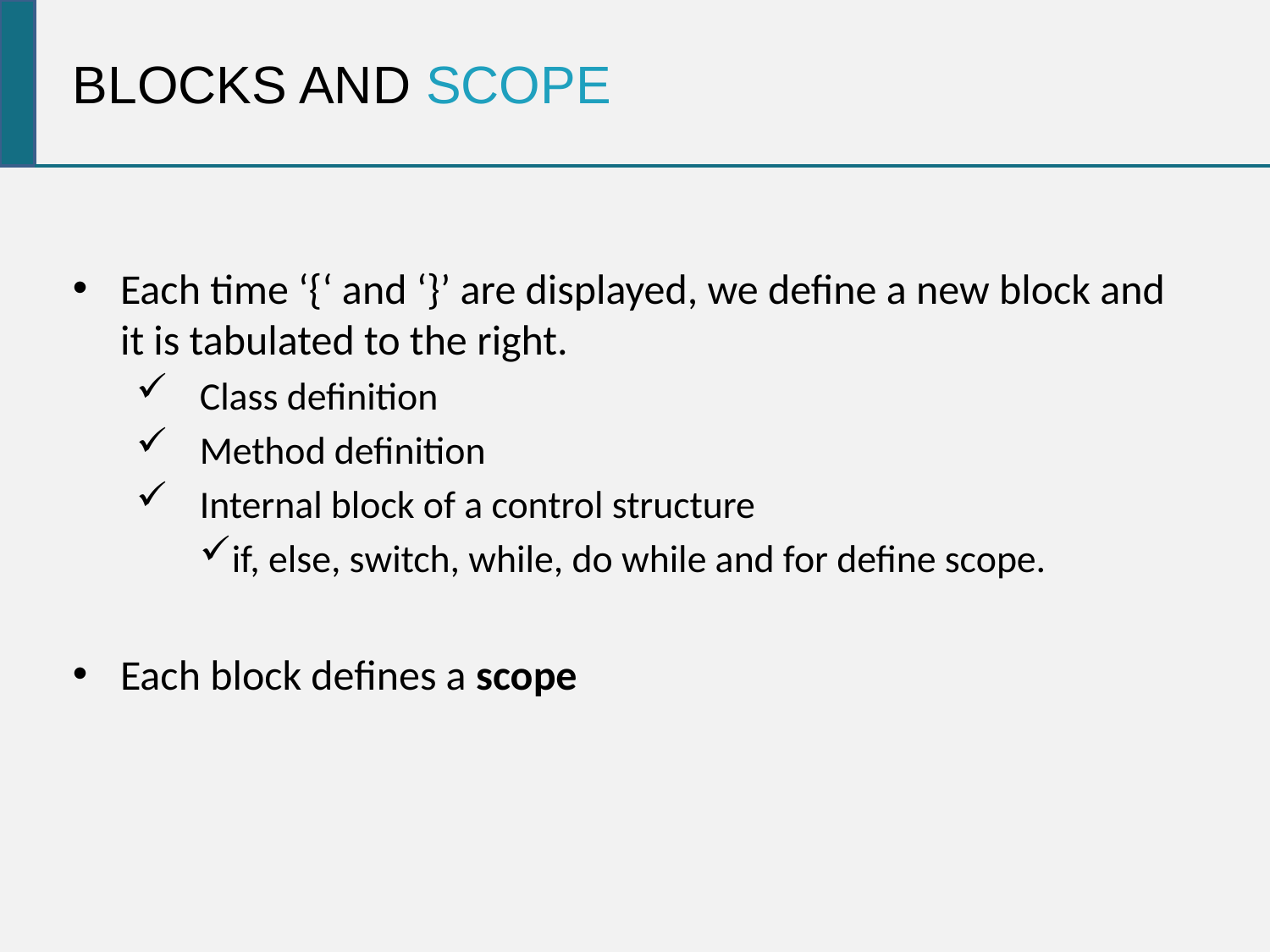

Blocks and scope

Each time ‘{‘ and ‘}’ are displayed, we define a new block and it is tabulated to the right.
Class definition
Method definition
Internal block of a control structure
if, else, switch, while, do while and for define scope.

Each block defines a scope